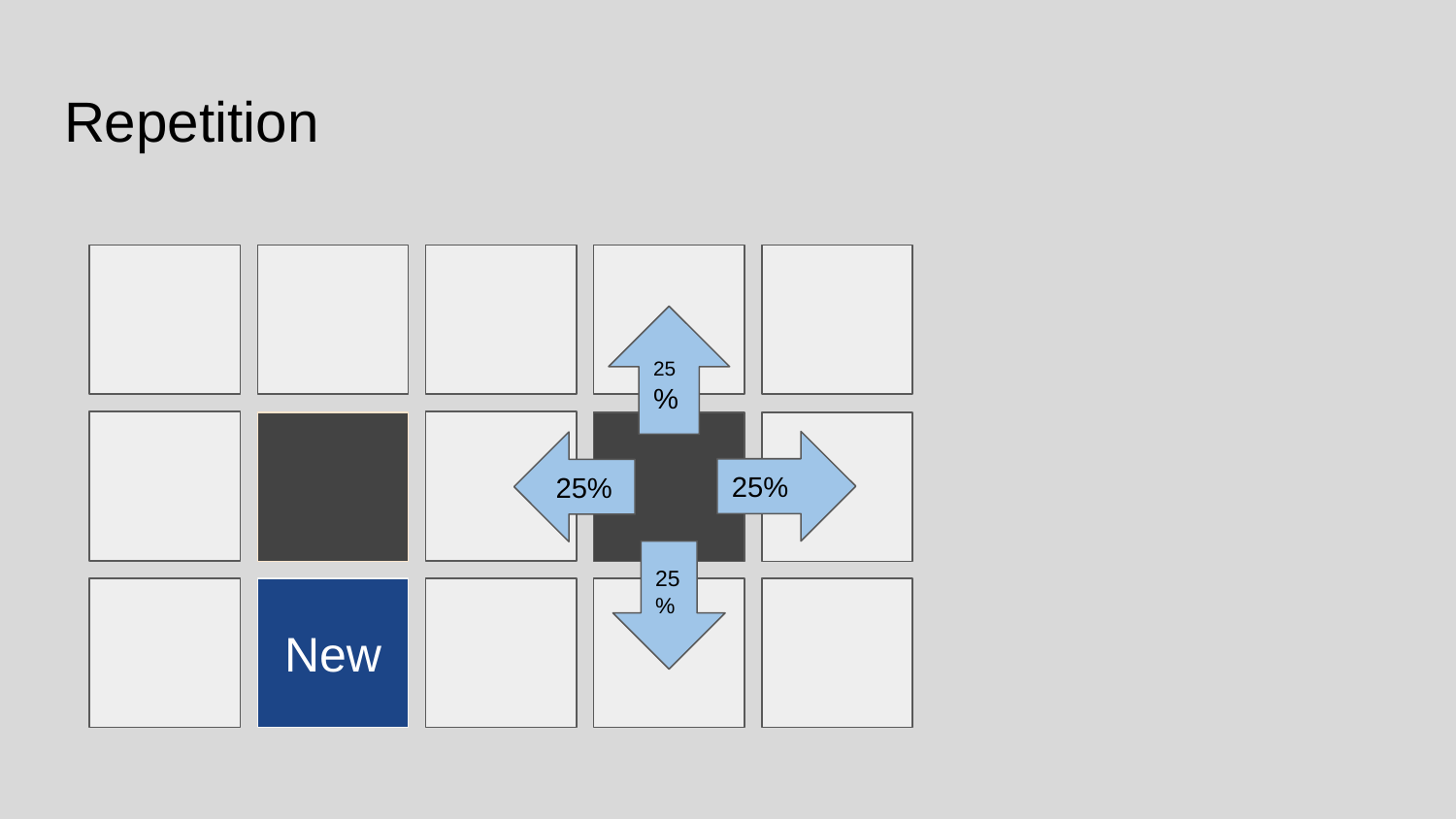

# Repetition

25%

25%
25%
25%

New